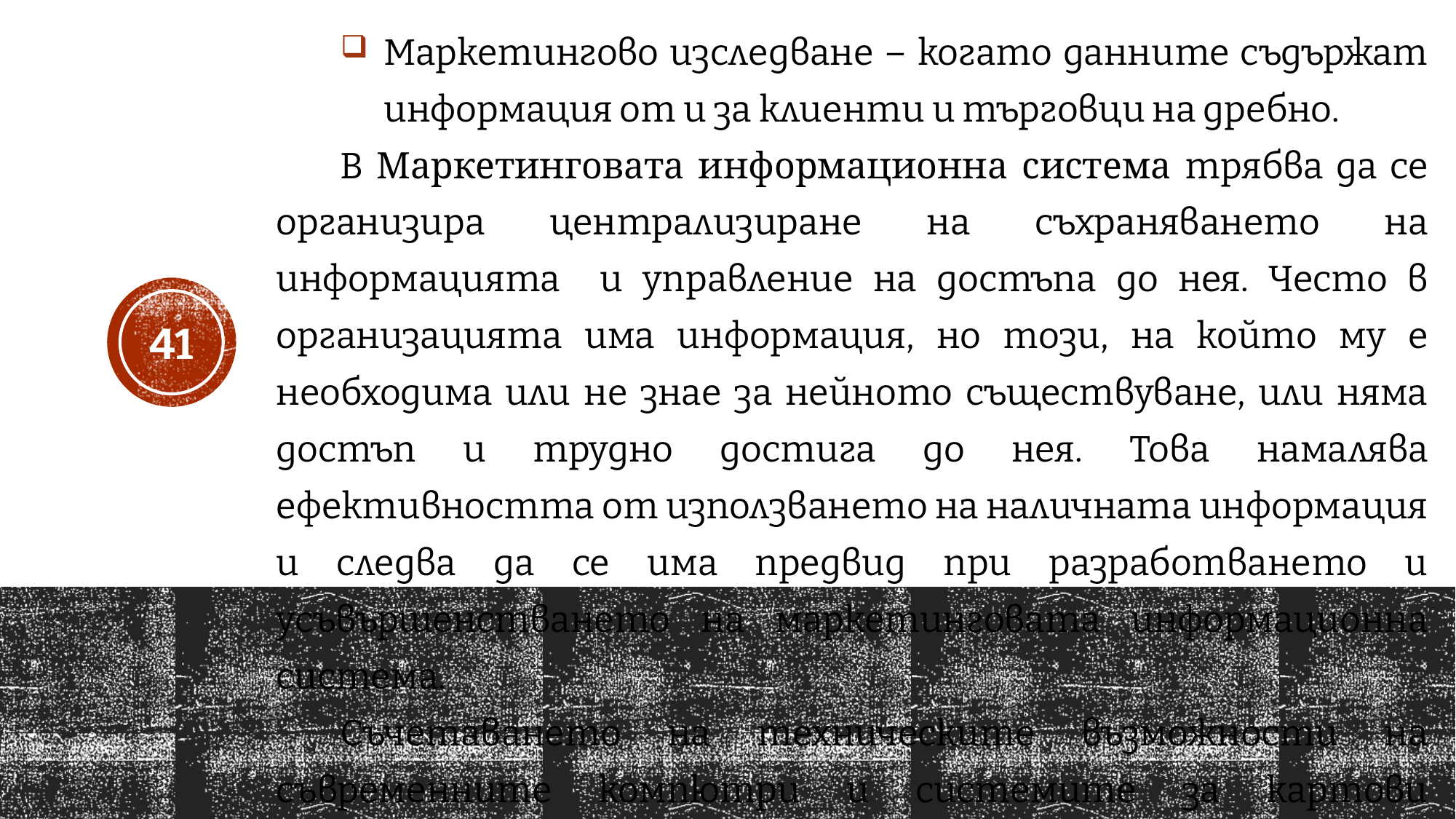

Маркетингово изследване – когато данните съдържат информация от и за клиенти и търговци на дребно.
В Маркетинговата информационна система трябва да се организира централизиране на съхраняването на информацията  и управление на достъпа до нея. Често в организацията има информация, но този, на който му е необходима или не знае за нейното съществуване, или няма достъп и трудно достига до нея. Това намалява ефективността от използването на наличната информация и следва да се има предвид при разработването и усъвършенстването на маркетинговата информационна система.
Съчетаването на техническите възможности на съвременните компютри и системите за картови разплащания направи създаването и използването на големи маркетингови бази данни възможно, дори и от най-малките фирми.

41